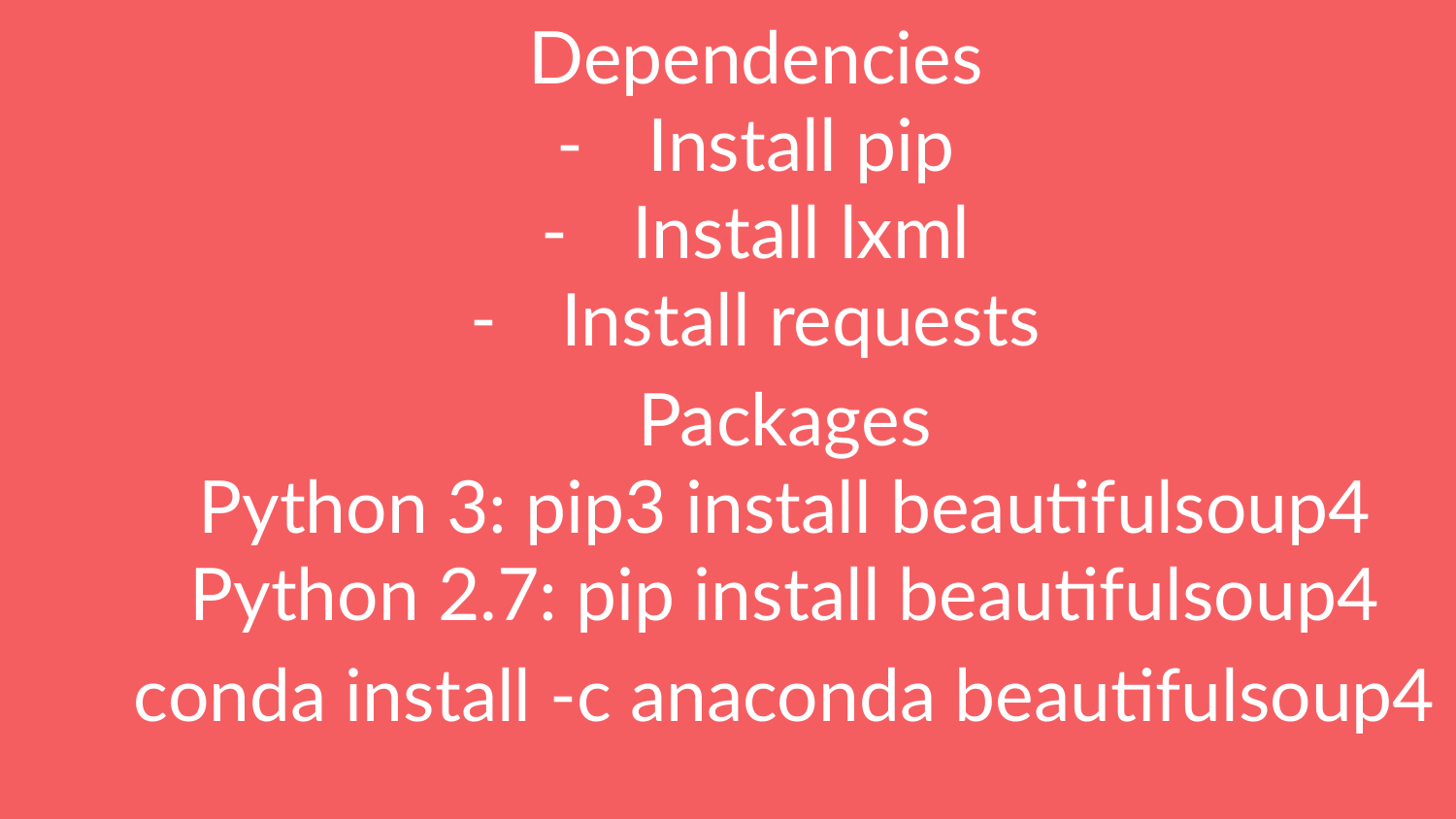

Dependencies
Install pip
Install lxml
Install requests

# Packages Python 3: pip3 install beautifulsoup4
Python 2.7: pip install beautifulsoup4
conda install -c anaconda beautifulsoup4